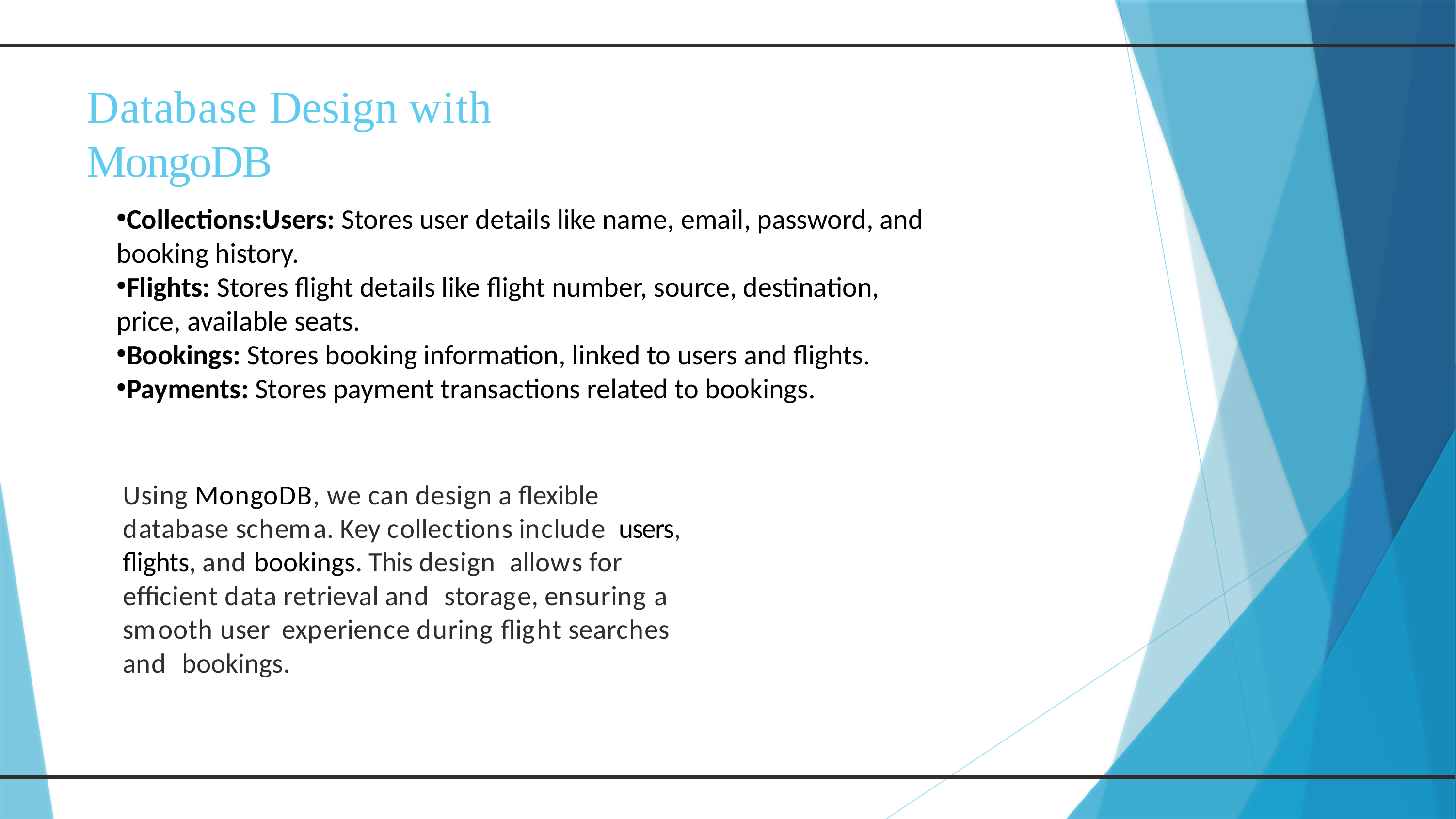

# Database Design with MongoDB
Collections:Users: Stores user details like name, email, password, and booking history.
Flights: Stores flight details like flight number, source, destination, price, available seats.
Bookings: Stores booking information, linked to users and flights.
Payments: Stores payment transactions related to bookings.
Using MongoDB, we can design a ﬂexible  database schema. Key collections include  users, ﬂights, and bookings. This design  allows for efﬁcient data retrieval and  storage, ensuring a smooth user  experience during ﬂight searches and  bookings.